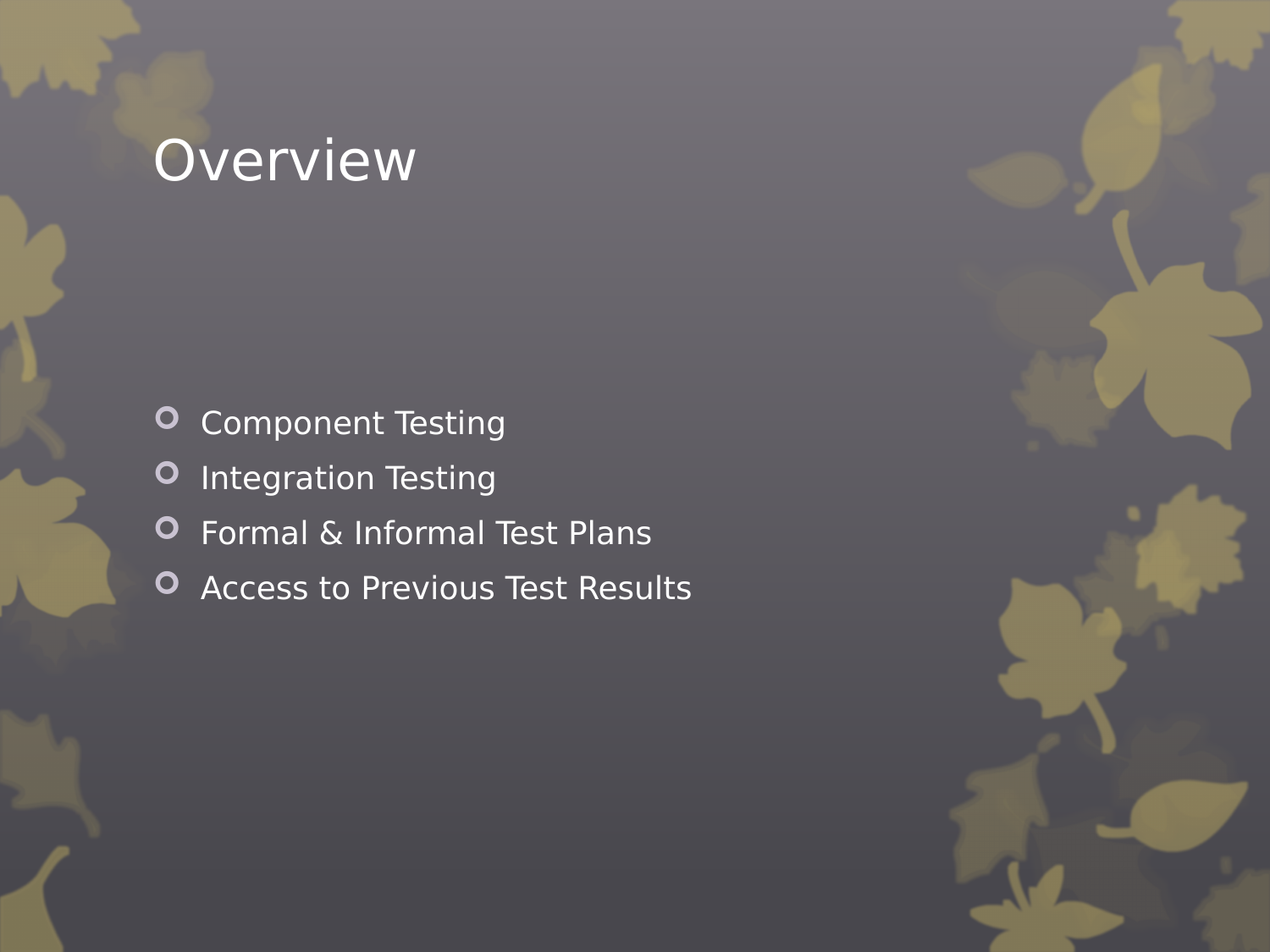

# Overview
Component Testing
Integration Testing
Formal & Informal Test Plans
Access to Previous Test Results